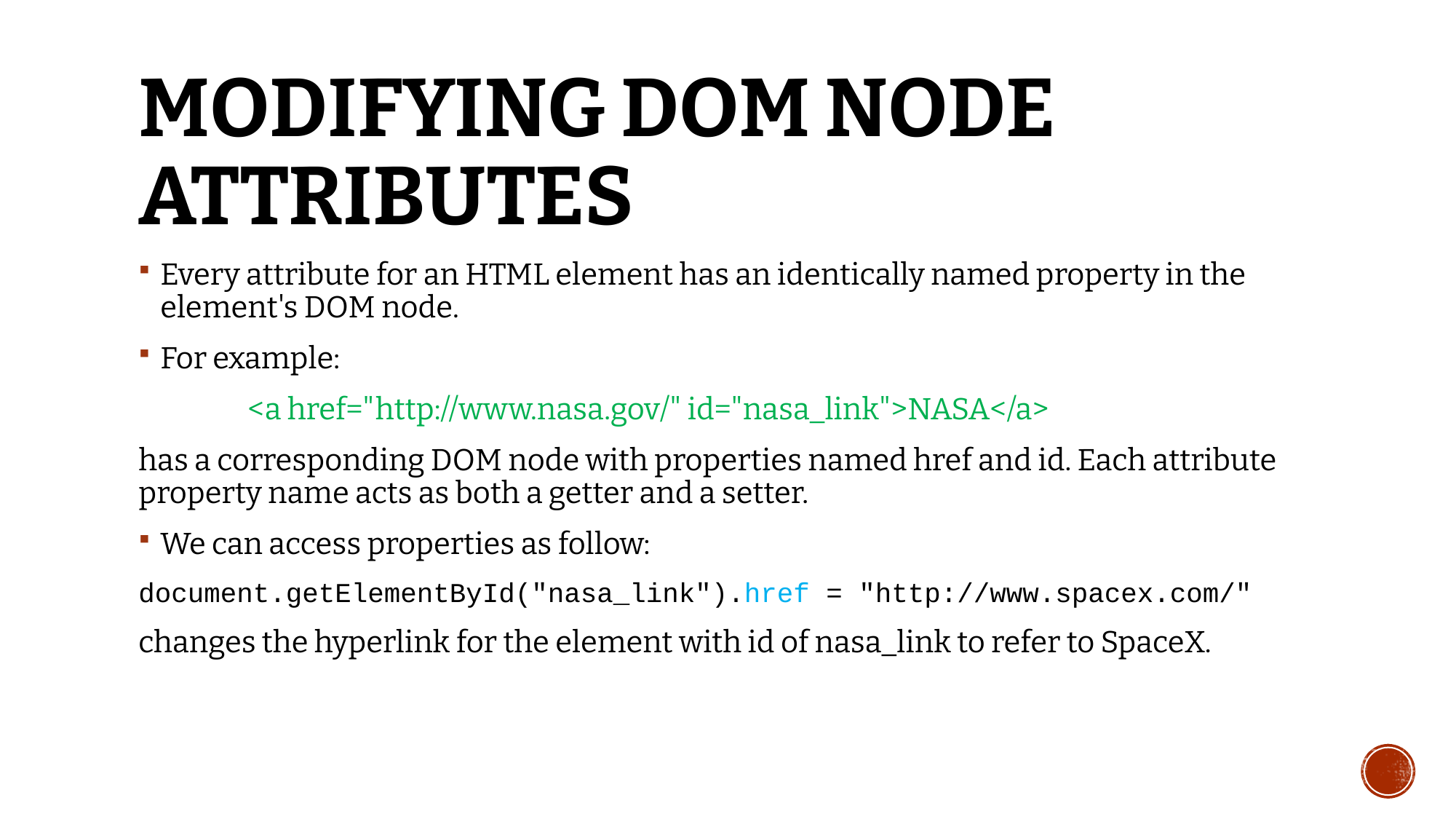

# Modifying DOM node attributes
Every attribute for an HTML element has an identically named property in the element's DOM node.
For example:
	<a href="http://www.nasa.gov/" id="nasa_link">NASA</a>
has a corresponding DOM node with properties named href and id. Each attribute property name acts as both a getter and a setter.
We can access properties as follow:
document.getElementById("nasa_link").href = "http://www.spacex.com/"
changes the hyperlink for the element with id of nasa_link to refer to SpaceX.